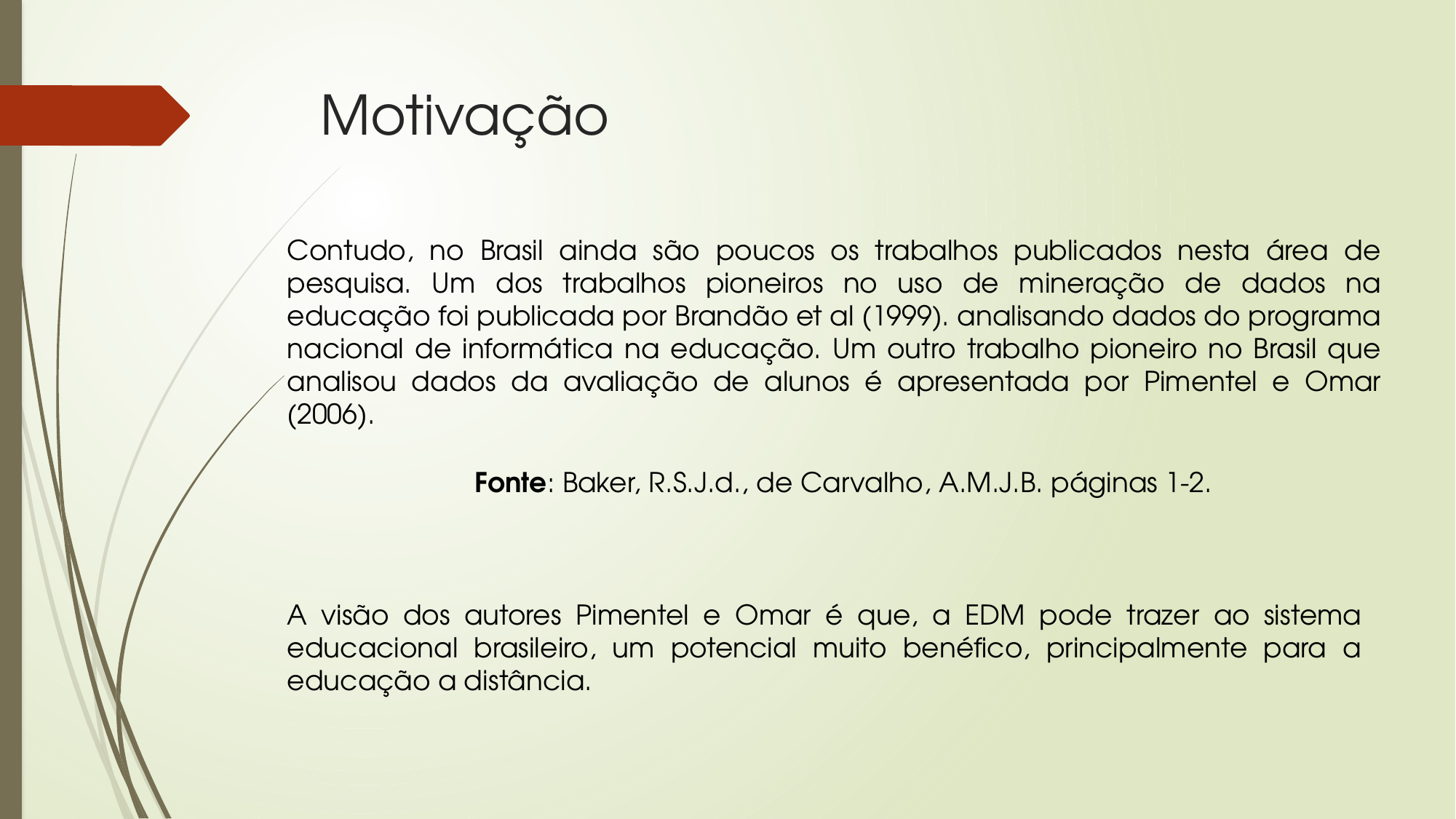

# Motivação
Contudo, no Brasil ainda são poucos os trabalhos publicados nesta área de pesquisa. Um dos trabalhos pioneiros no uso de mineração de dados na educação foi publicada por Brandão et al (1999). analisando dados do programa nacional de informática na educação. Um outro trabalho pioneiro no Brasil que analisou dados da avaliação de alunos é apresentada por Pimentel e Omar (2006).
Fonte: Baker, R.S.J.d., de Carvalho, A.M.J.B. páginas 1-2.
A visão dos autores Pimentel e Omar é que, a EDM pode trazer ao sistema educacional brasileiro, um potencial muito benéfico, principalmente para a educação a distância.